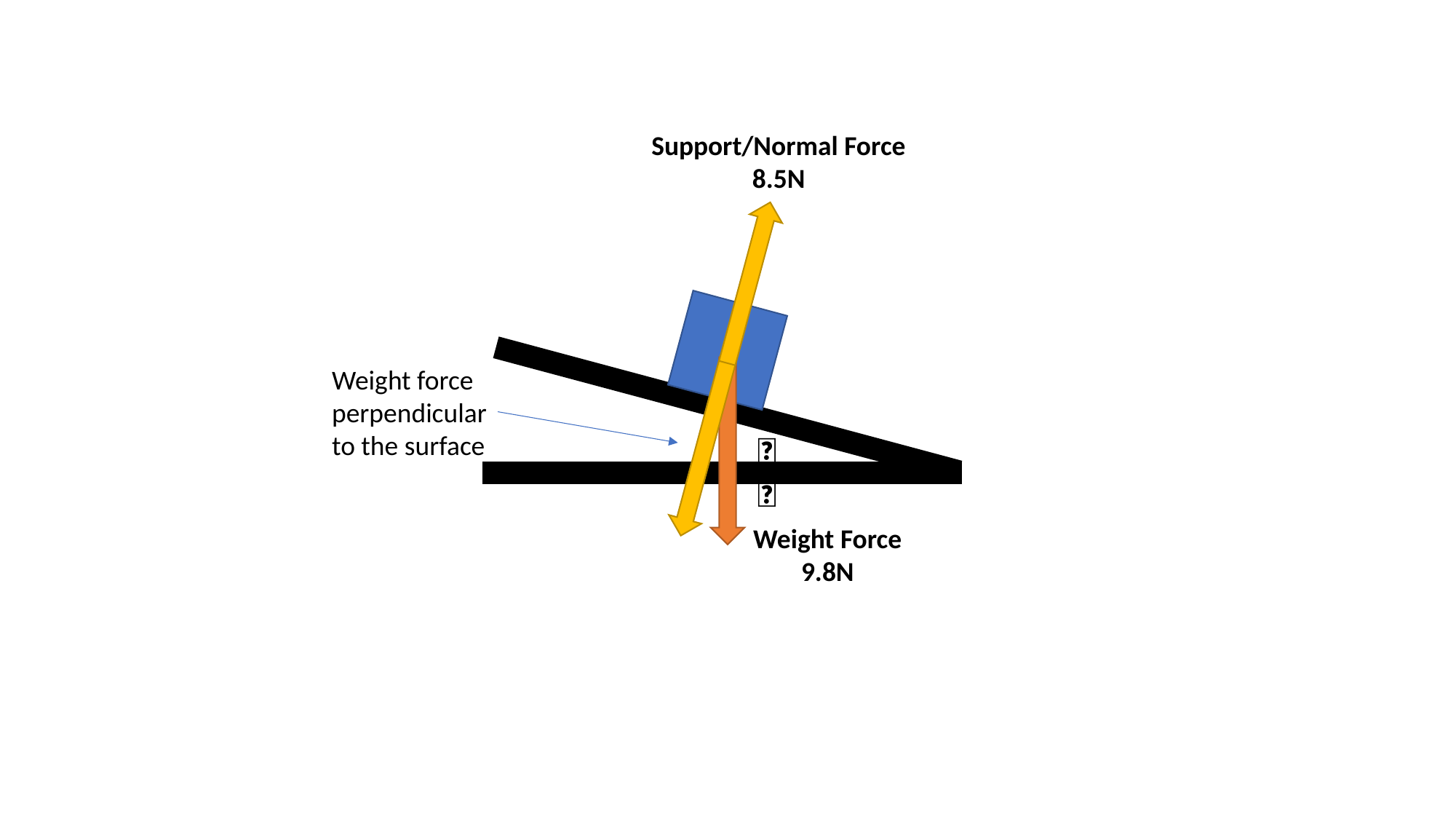

Support/Normal Force
8.5N

Weight force
perpendicular
to the surface

𝜃

Weight Force
9.8N